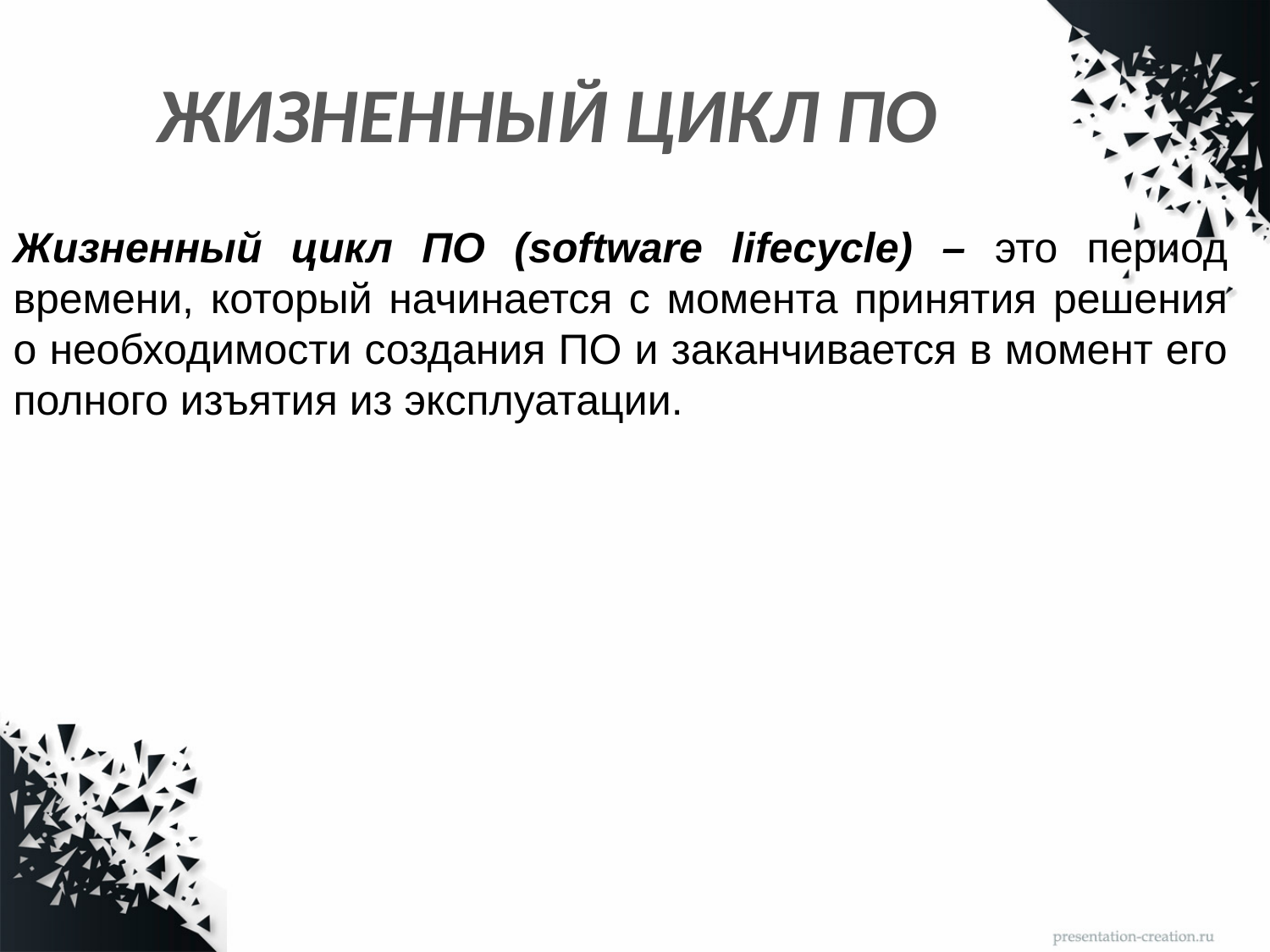

# ЖИЗНЕННЫЙ ЦИКЛ ПО

Жизненный цикл ПО (software lifecycle) – это период времени, который начинается с момента принятия решения о необходимости создания ПО и заканчивается в момент его полного изъятия из эксплуатации.